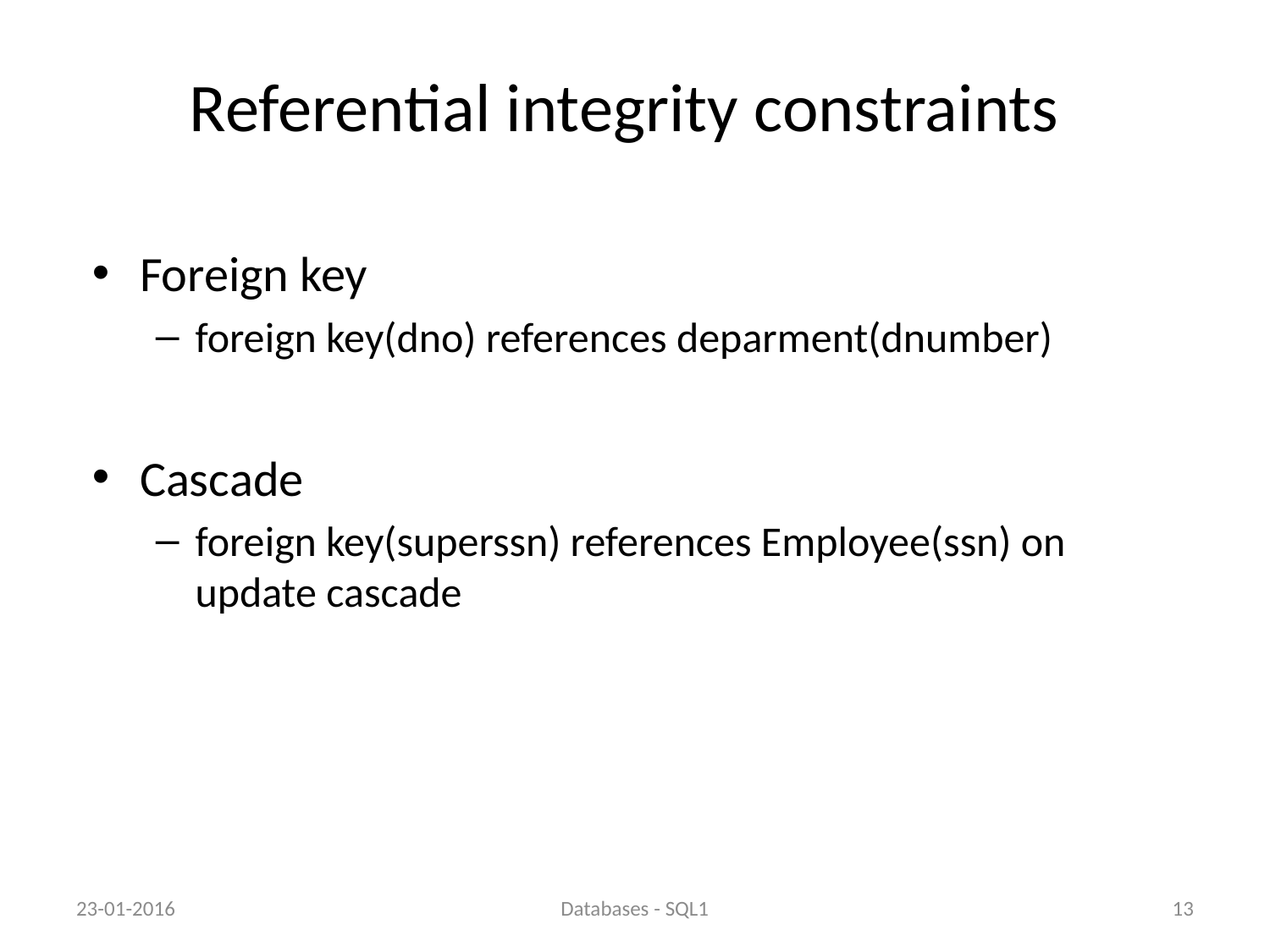

# Referential integrity constraints
Foreign key
foreign key(dno) references deparment(dnumber)

Cascade
foreign key(superssn) references Employee(ssn) on update cascade

23-01-2016
Databases - SQL1
13